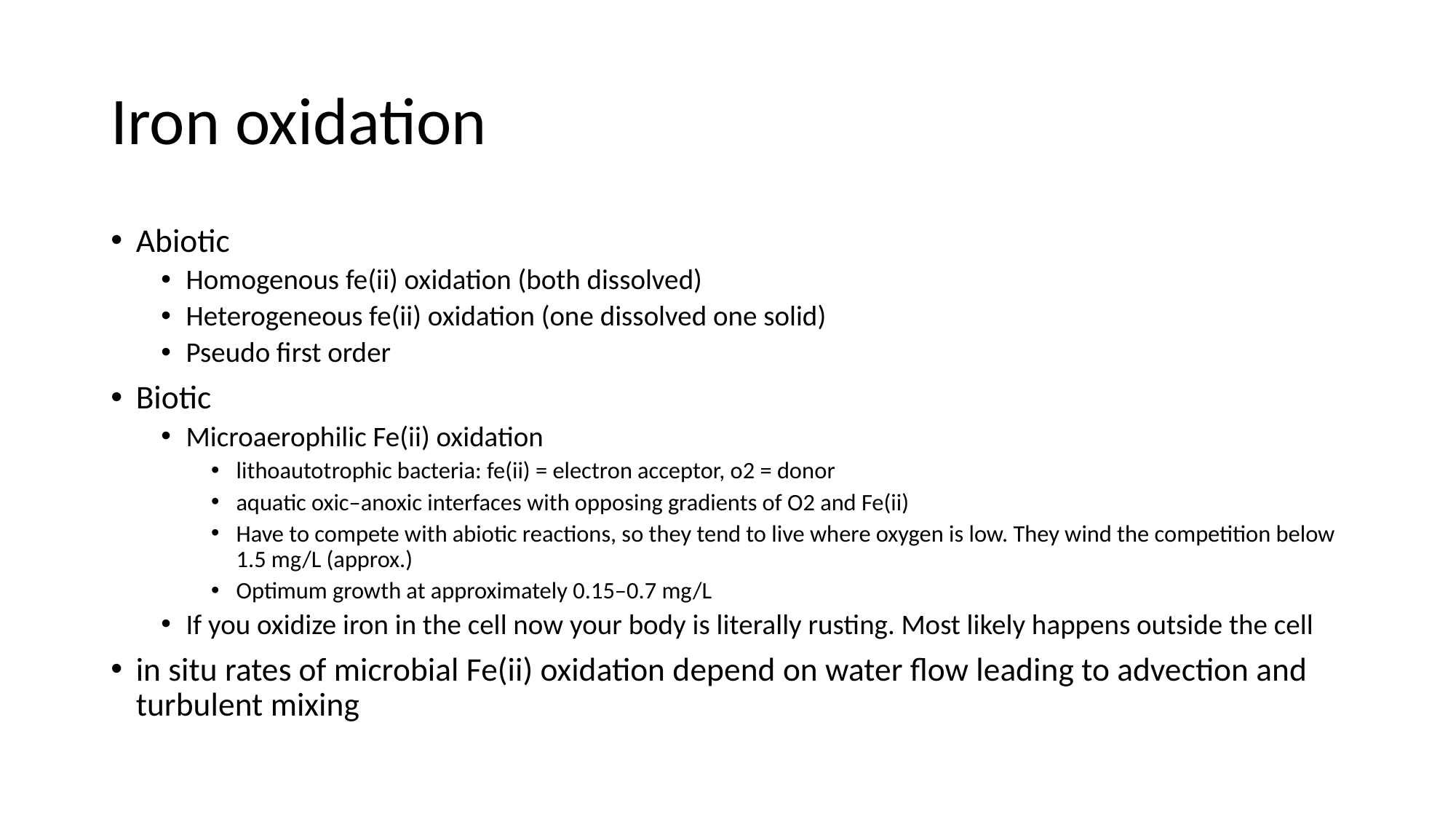

# Iron oxidation
Abiotic
Homogenous fe(ii) oxidation (both dissolved)
Heterogeneous fe(ii) oxidation (one dissolved one solid)
Pseudo first order
Biotic
Microaerophilic Fe(ii) oxidation
lithoautotrophic bacteria: fe(ii) = electron acceptor, o2 = donor
aquatic oxic–anoxic interfaces with opposing gradients of O2 and Fe(ii)
Have to compete with abiotic reactions, so they tend to live where oxygen is low. They wind the competition below 1.5 mg/L (approx.)
Optimum growth at approximately 0.15–0.7 mg/L
If you oxidize iron in the cell now your body is literally rusting. Most likely happens outside the cell
in situ rates of microbial Fe(ii) oxidation depend on water flow leading to advection and turbulent mixing